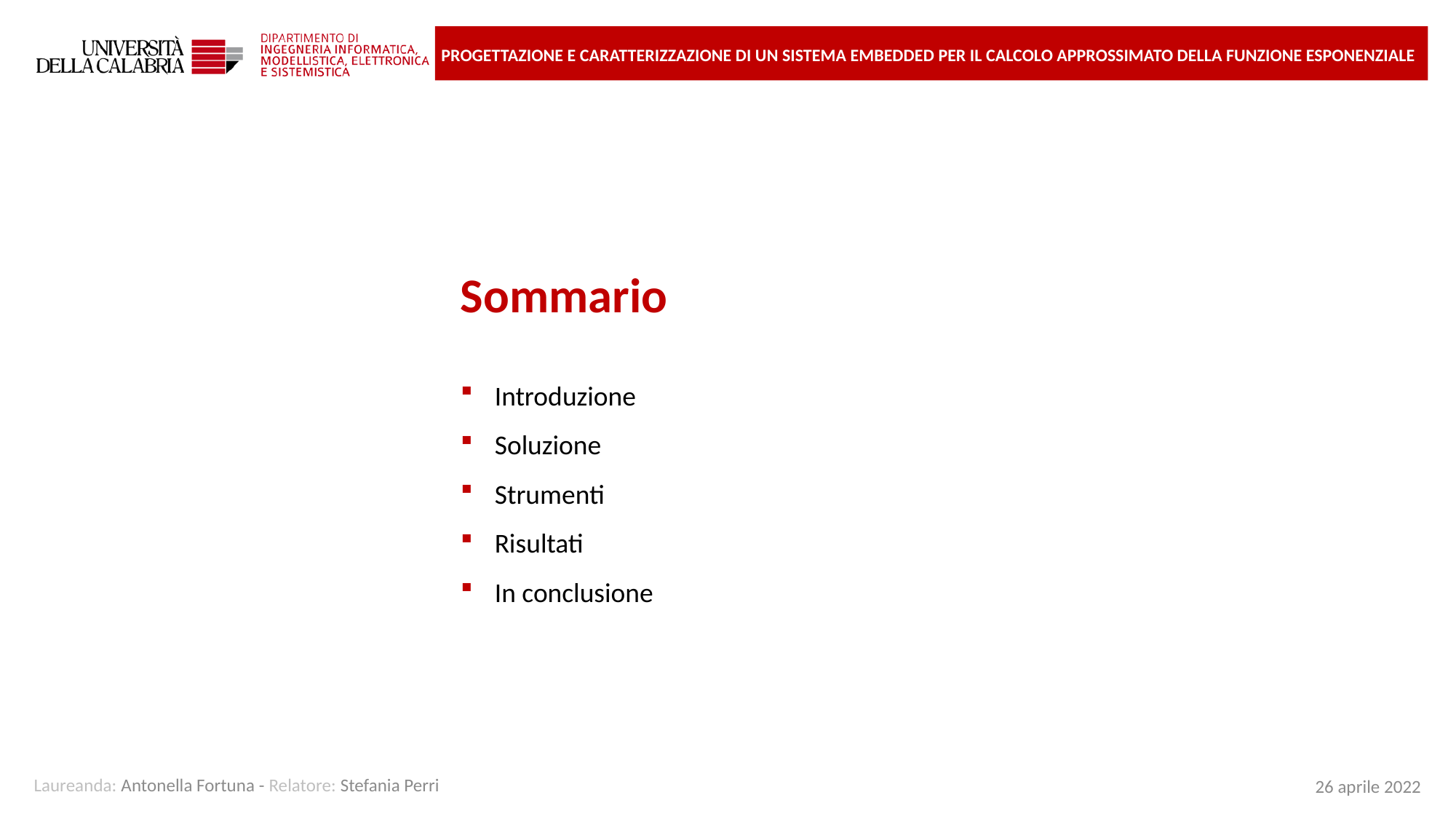

Sommario
Introduzione
Soluzione
Strumenti
Risultati
In conclusione